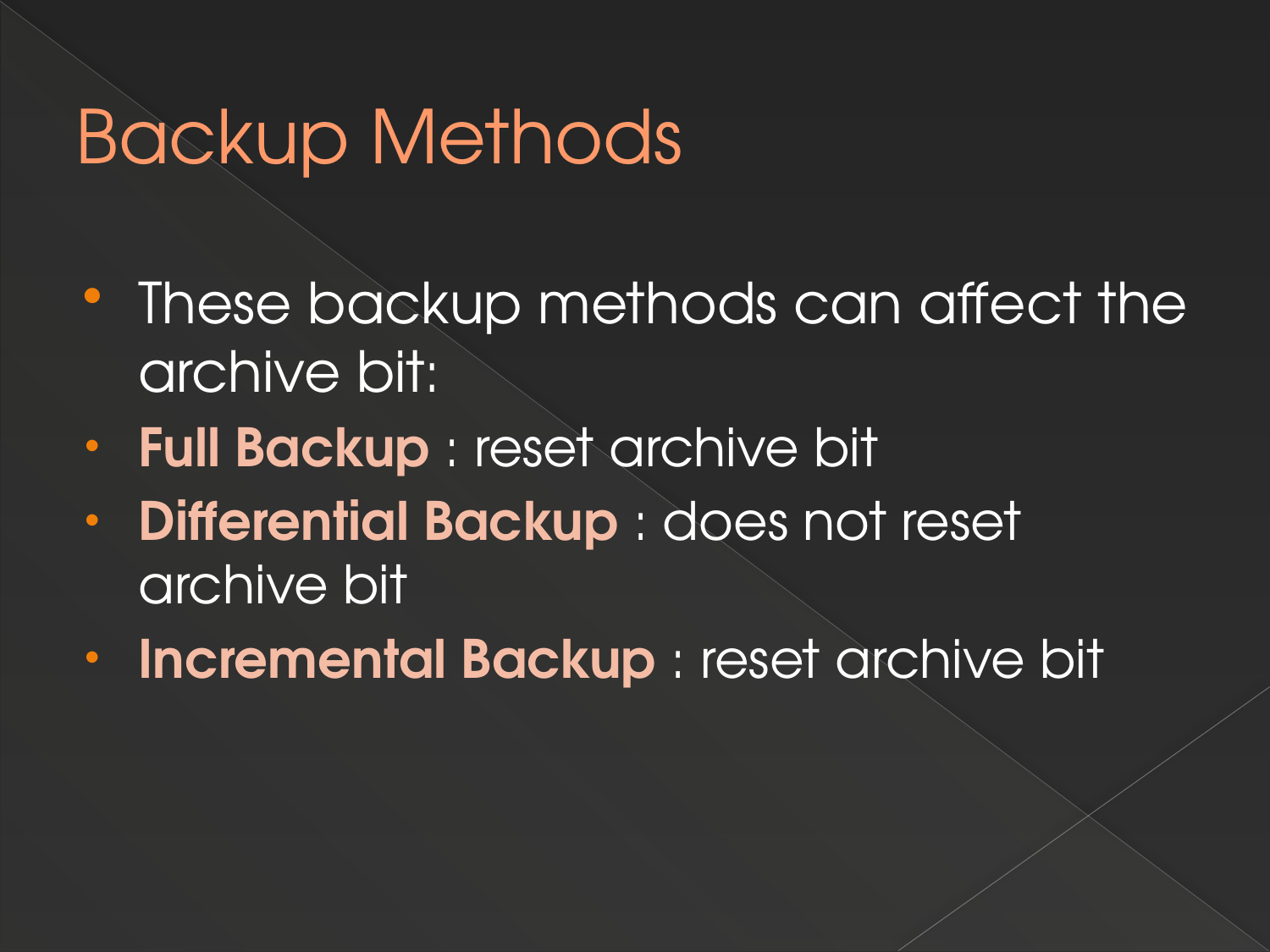

# Backup Methods
These backup methods can affect the archive bit:
Full Backup : reset archive bit
Differential Backup : does not reset archive bit
Incremental Backup : reset archive bit